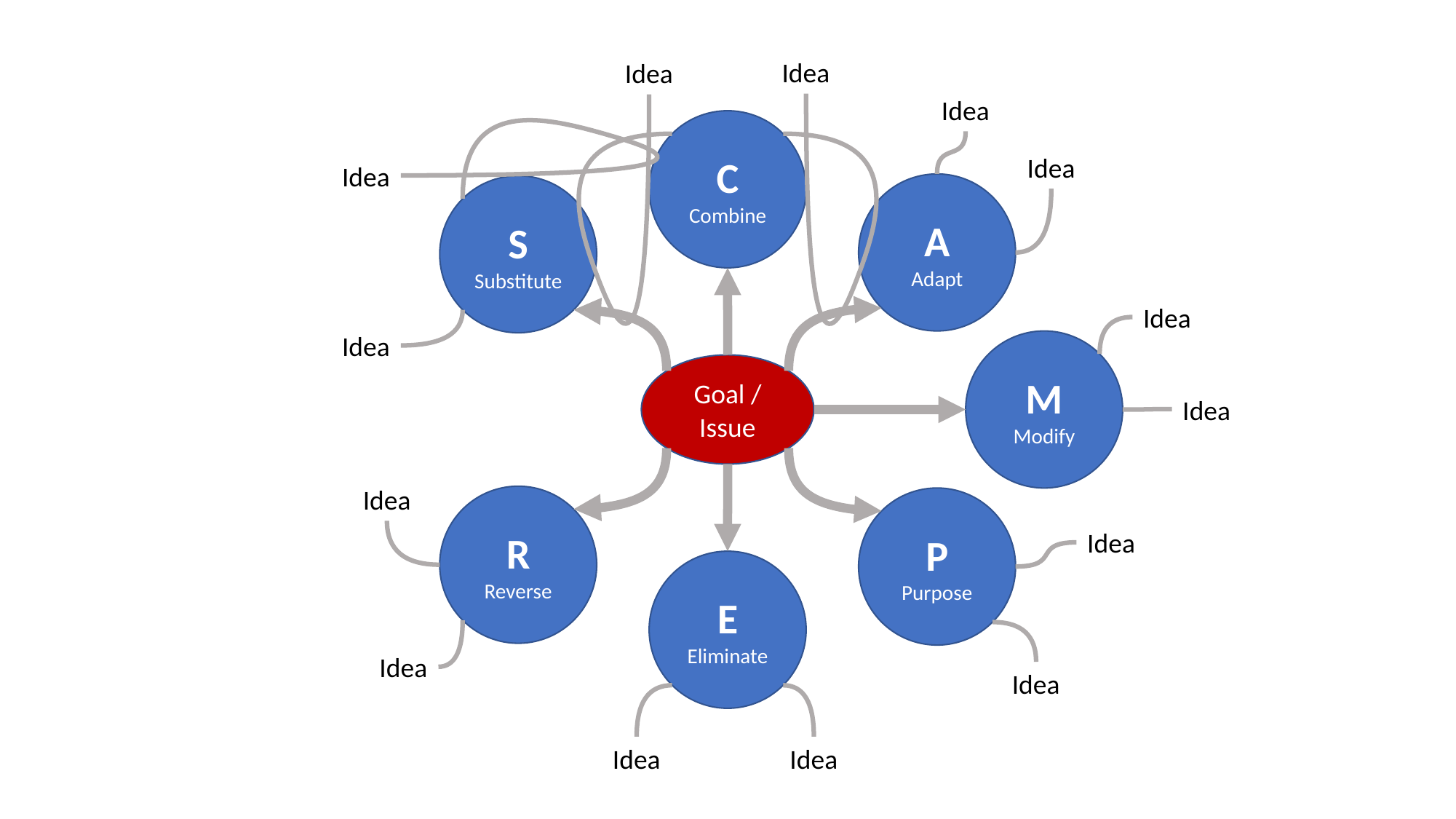

Idea
Idea
Idea
C
Combine
Idea
Idea
A
Adapt
S
Substitute
Idea
Idea
M
Modify
Goal / Issue
Idea
Idea
R
Reverse
P
Purpose
Idea
E
Eliminate
Idea
Idea
Idea
Idea